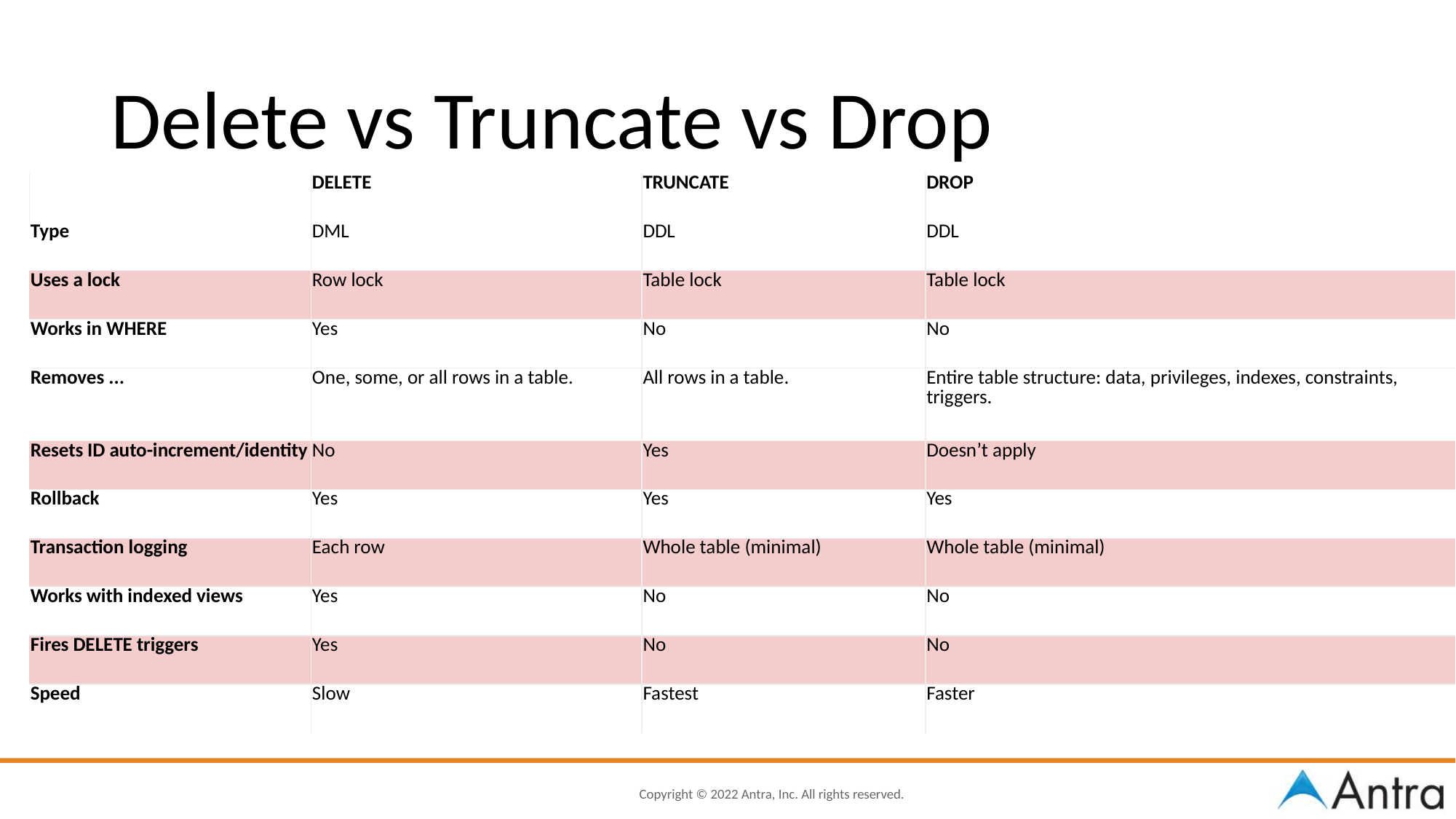

Delete vs Truncate vs Drop
|  | DELETE | TRUNCATE | DROP |
| --- | --- | --- | --- |
| Type | DML | DDL | DDL |
| Uses a lock | Row lock | Table lock | Table lock |
| Works in WHERE | Yes | No | No |
| Removes ... | One, some, or all rows in a table. | All rows in a table. | Entire table structure: data, privileges, indexes, constraints, triggers. |
| Resets ID auto-increment/identity | No | Yes | Doesn’t apply |
| Rollback | Yes | Yes | Yes |
| Transaction logging | Each row | Whole table (minimal) | Whole table (minimal) |
| Works with indexed views | Yes | No | No |
| Fires DELETE triggers | Yes | No | No |
| Speed | Slow | Fastest | Faster |